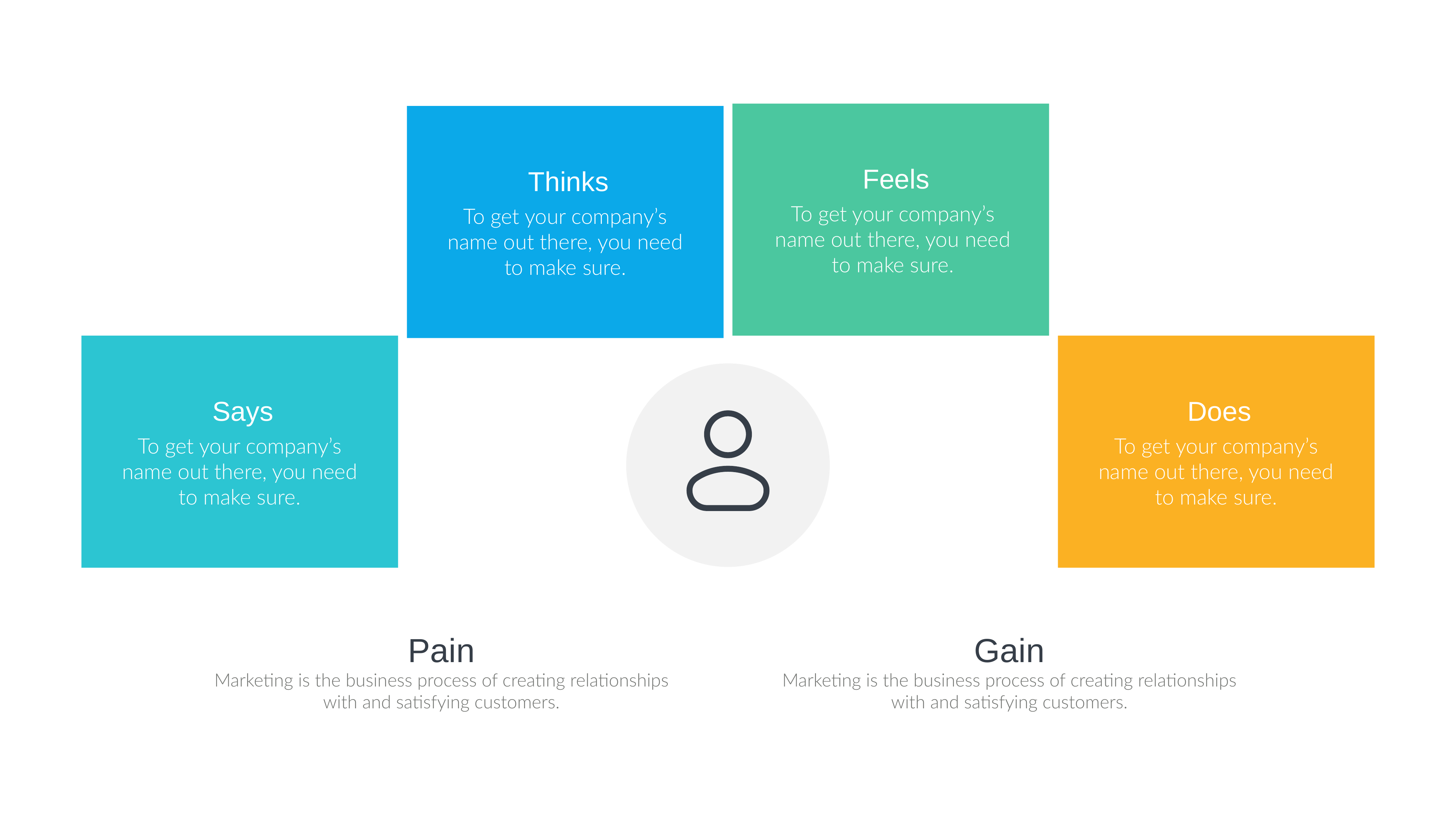

Feels
To get your company’s name out there, you need to make sure.
Thinks
To get your company’s name out there, you need to make sure.

Says
To get your company’s name out there, you need to make sure.
Does
To get your company’s name out there, you need to make sure.

Pain
Gain
Marketing is the business process of creating relationships with and satisfying customers.
Marketing is the business process of creating relationships with and satisfying customers.